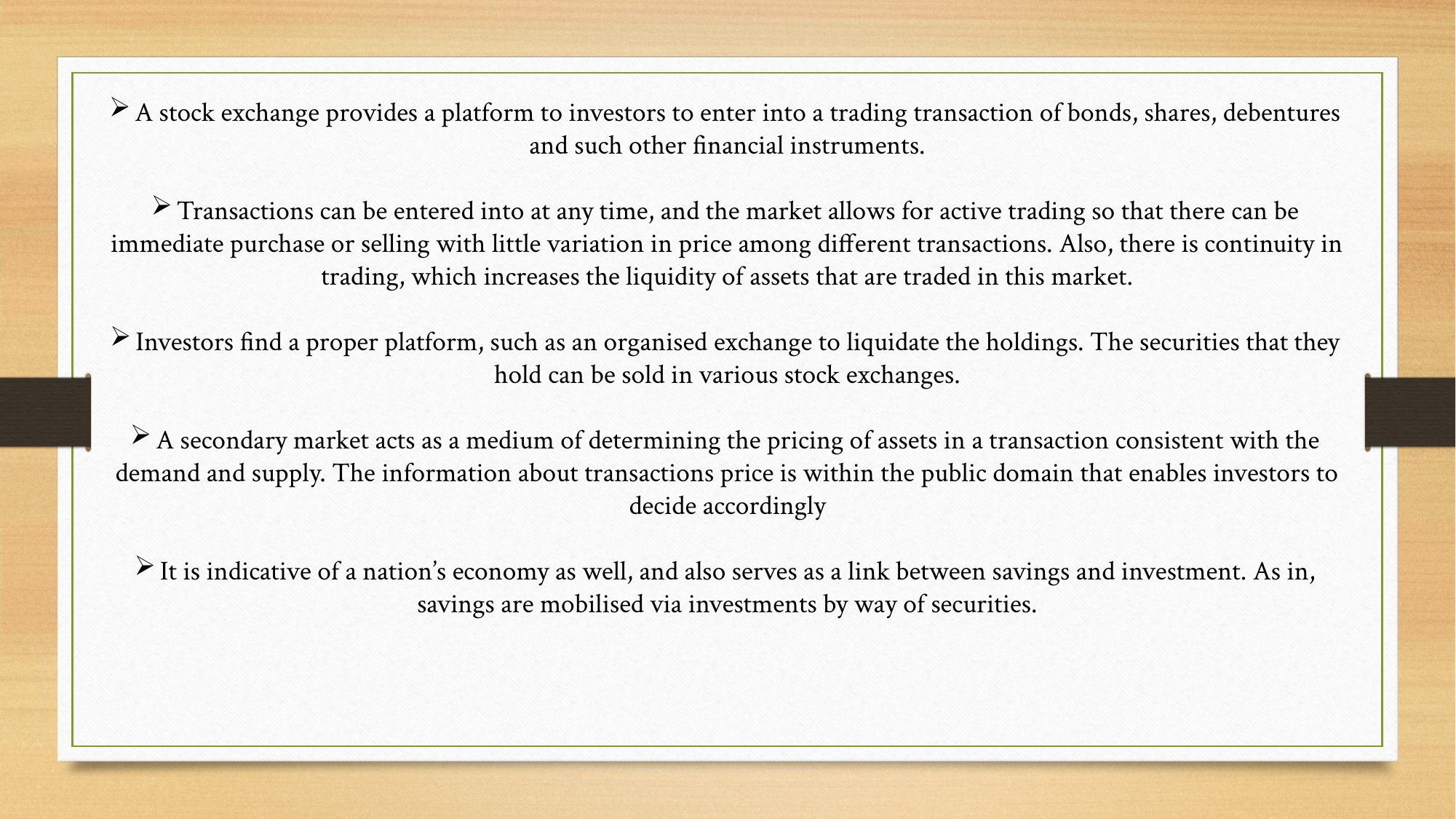

A stock exchange provides a platform to investors to enter into a trading transaction of bonds, shares, debentures and such other financial instruments.

Transactions can be entered into at any time, and the market allows for active trading so that there can be immediate purchase or selling with little variation in price among different transactions. Also, there is continuity in trading, which increases the liquidity of assets that are traded in this market.

Investors find a proper platform, such as an organised exchange to liquidate the holdings. The securities that they hold can be sold in various stock exchanges.

A secondary market acts as a medium of determining the pricing of assets in a transaction consistent with the demand and supply. The information about transactions price is within the public domain that enables investors to decide accordingly

It is indicative of a nation’s economy as well, and also serves as a link between savings and investment. As in, savings are mobilised via investments by way of securities.